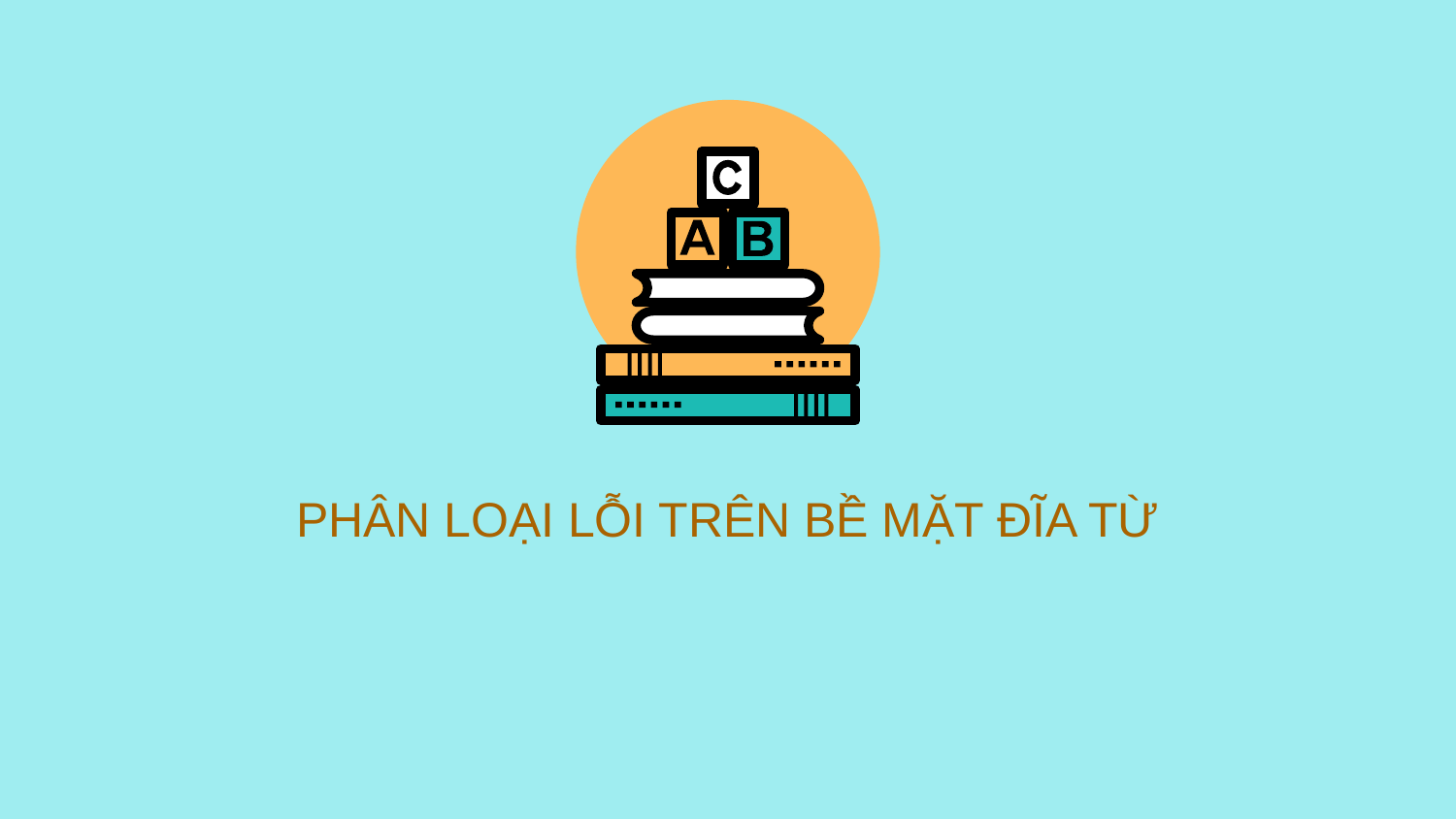

PHÂN LOẠI LỖI TRÊN BỀ MẶT ĐĨA TỪ